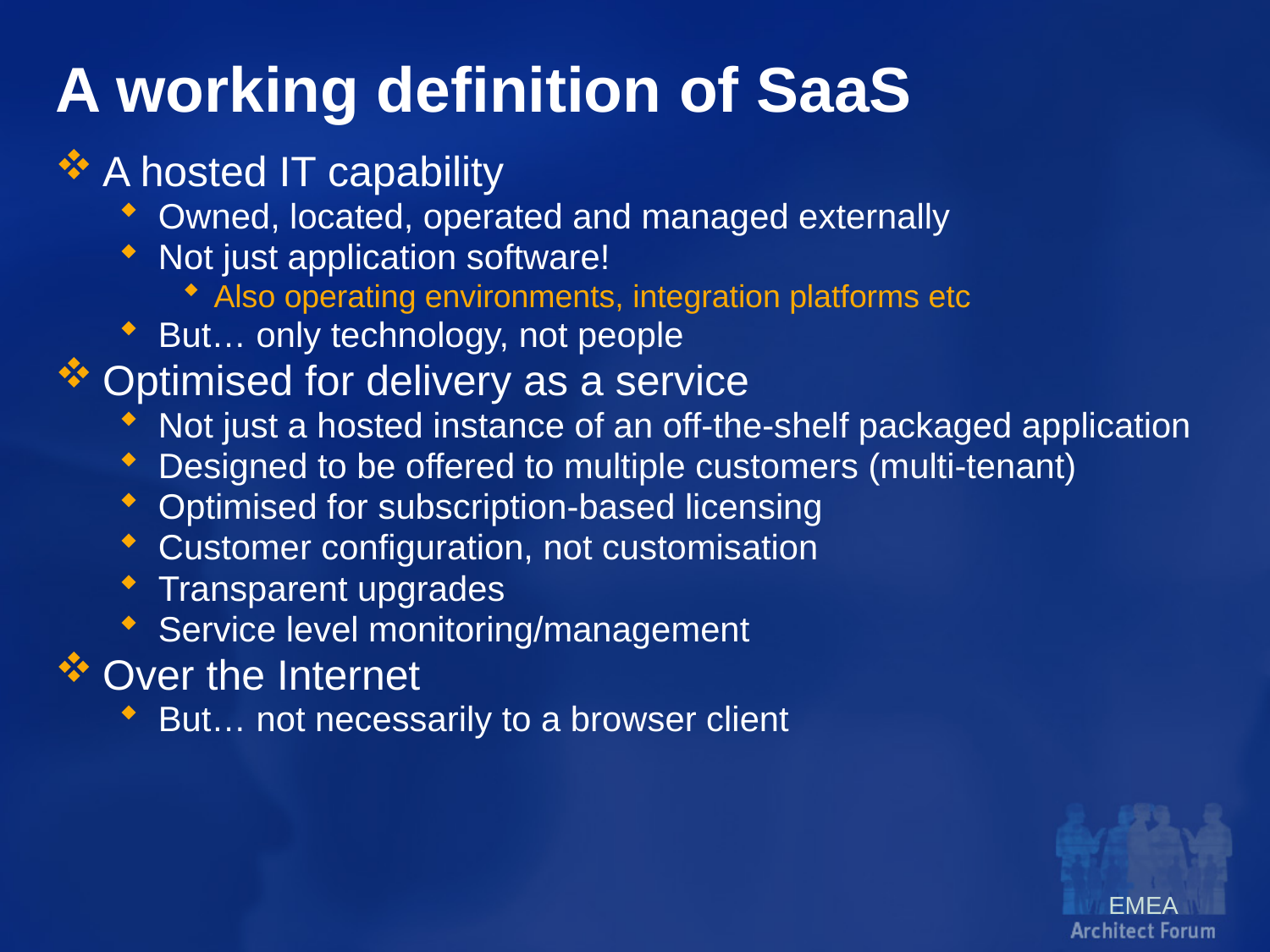

# A working definition of SaaS
A hosted IT capability
Owned, located, operated and managed externally
Not just application software!
Also operating environments, integration platforms etc
But… only technology, not people
Optimised for delivery as a service
Not just a hosted instance of an off-the-shelf packaged application
Designed to be offered to multiple customers (multi-tenant)
Optimised for subscription-based licensing
Customer configuration, not customisation
Transparent upgrades
Service level monitoring/management
Over the Internet
But… not necessarily to a browser client